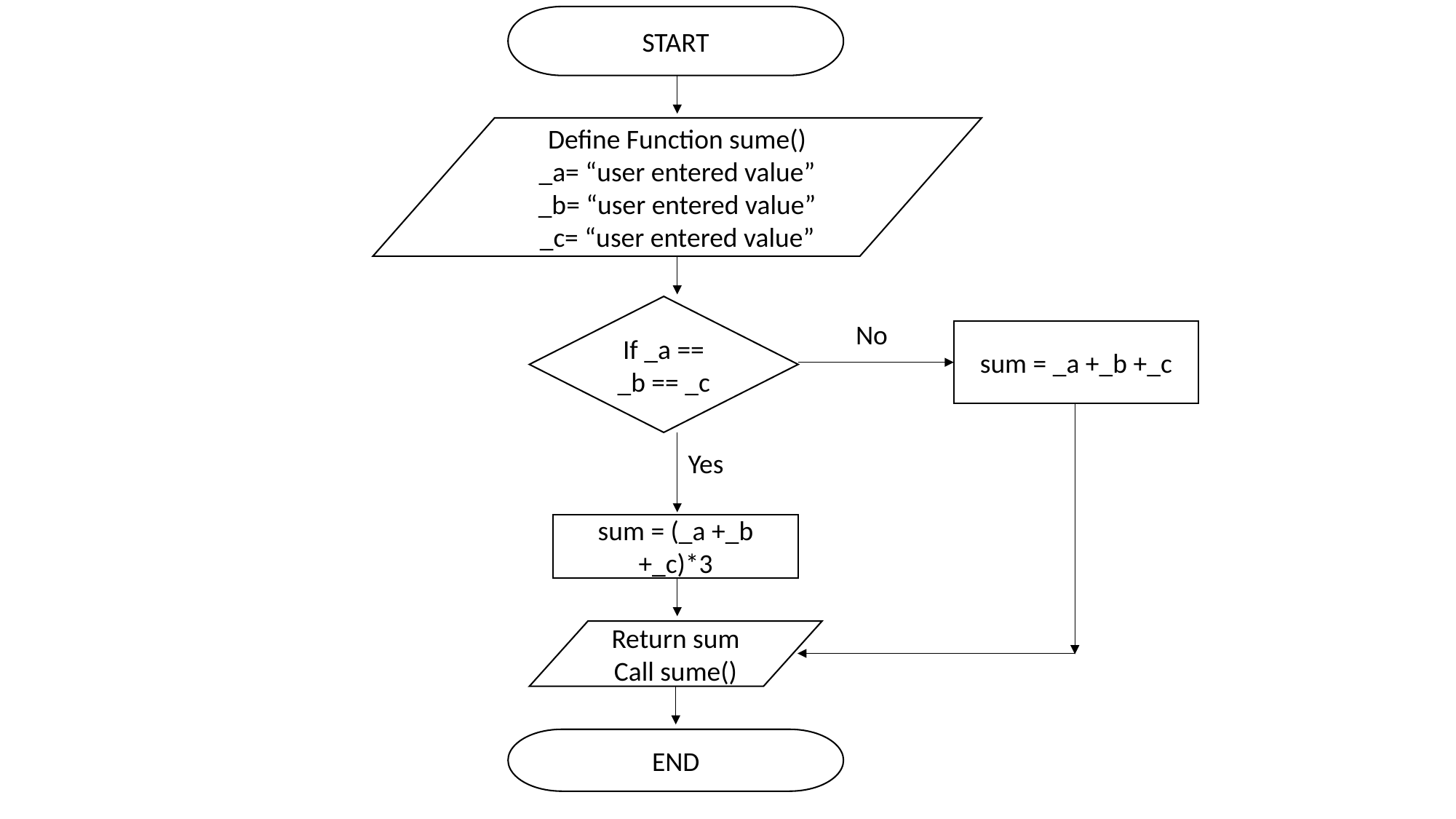

START
Define Function sume()
_a= “user entered value”
_b= “user entered value”
_c= “user entered value”
If _a == _b == _c
No
sum = _a +_b +_c
Yes
sum = (_a +_b +_c)*3
Return sum
Call sume()
END